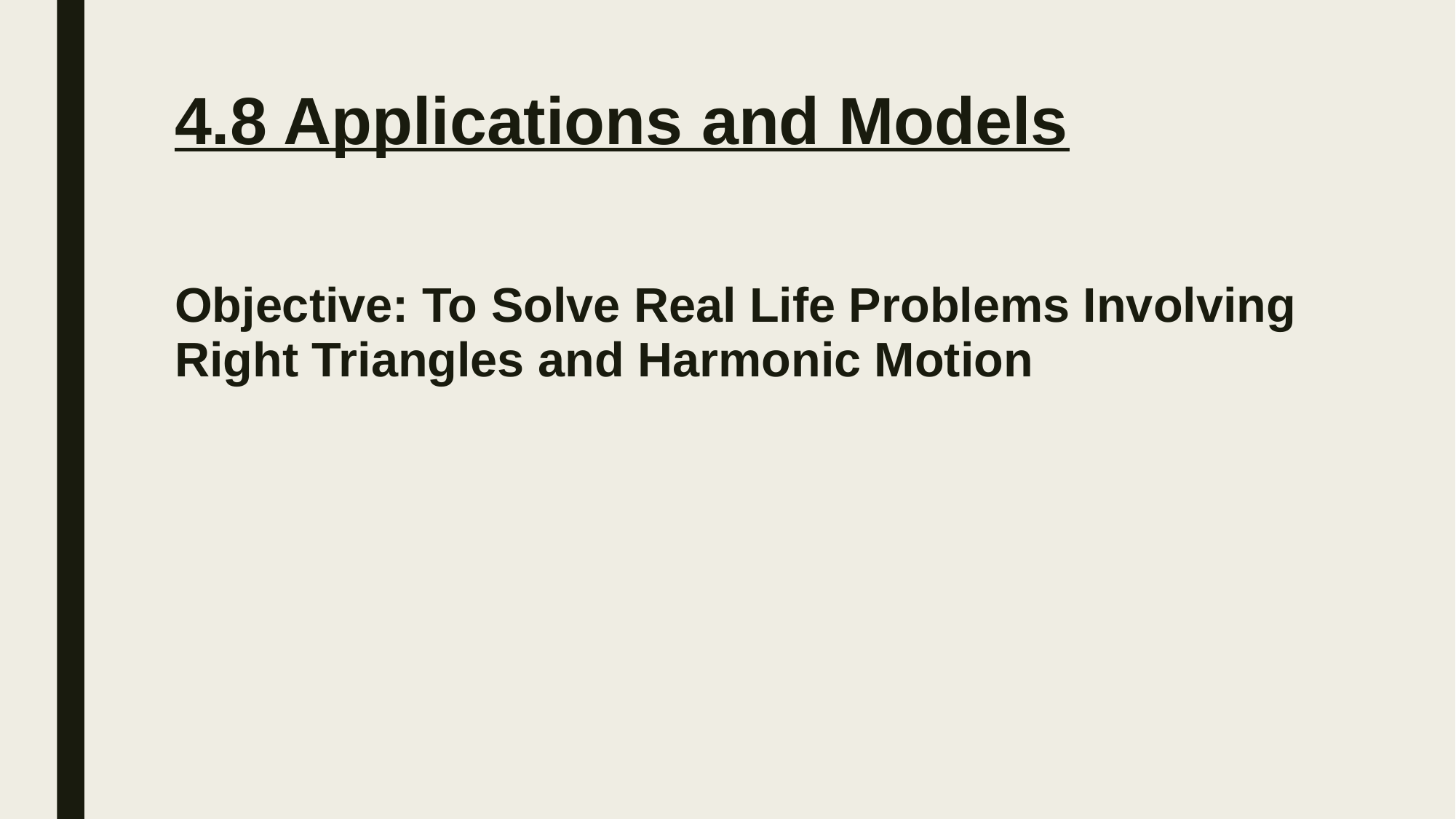

# 4.8 Applications and Models
Objective: To Solve Real Life Problems Involving Right Triangles and Harmonic Motion